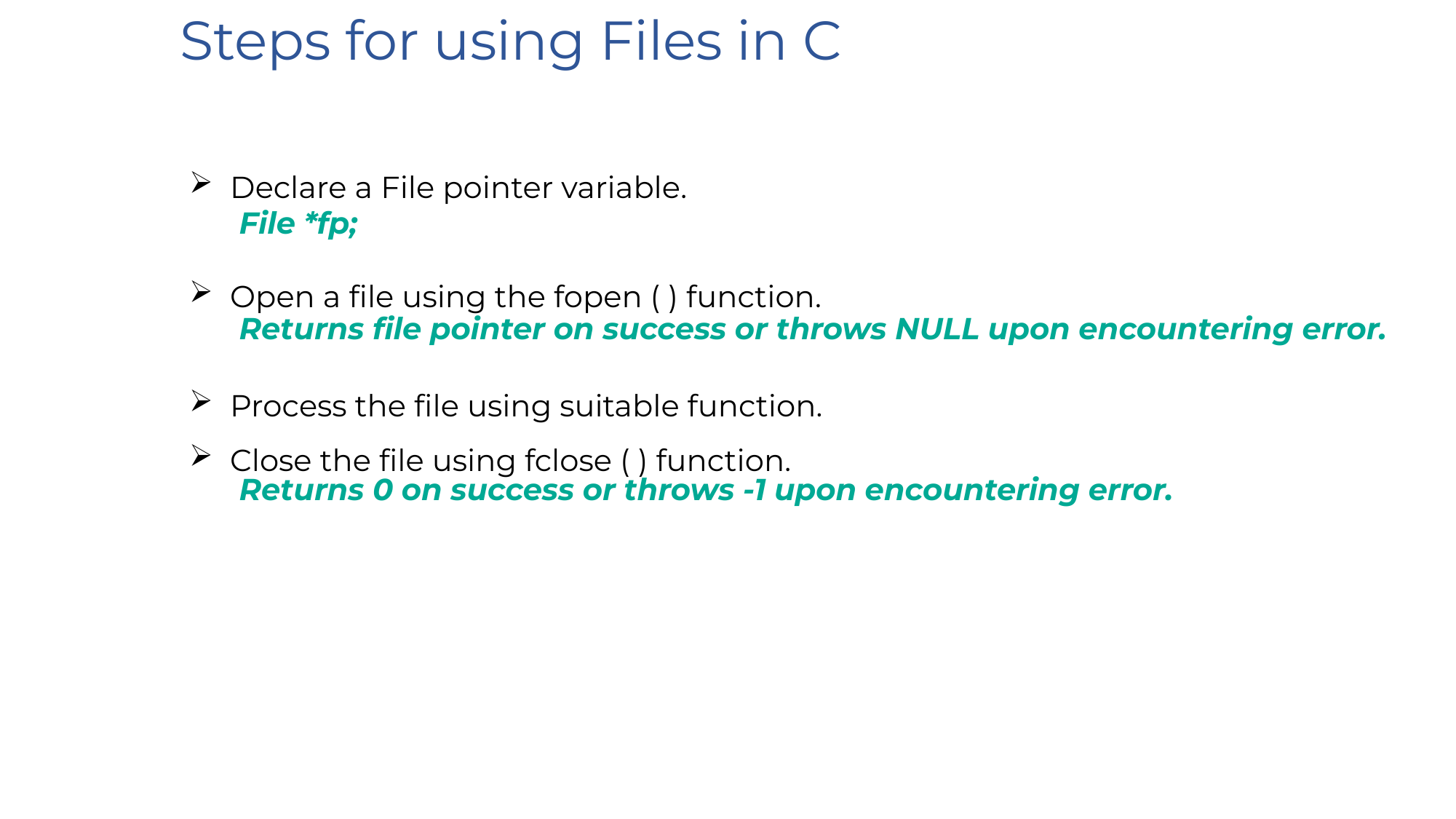

Steps for using Files in C
Declare a File pointer variable.

Open a file using the fopen ( ) function.

Process the file using suitable function.
Close the file using fclose ( ) function.

File *fp;
Returns file pointer on success or throws NULL upon encountering error.
Returns 0 on success or throws -1 upon encountering error.